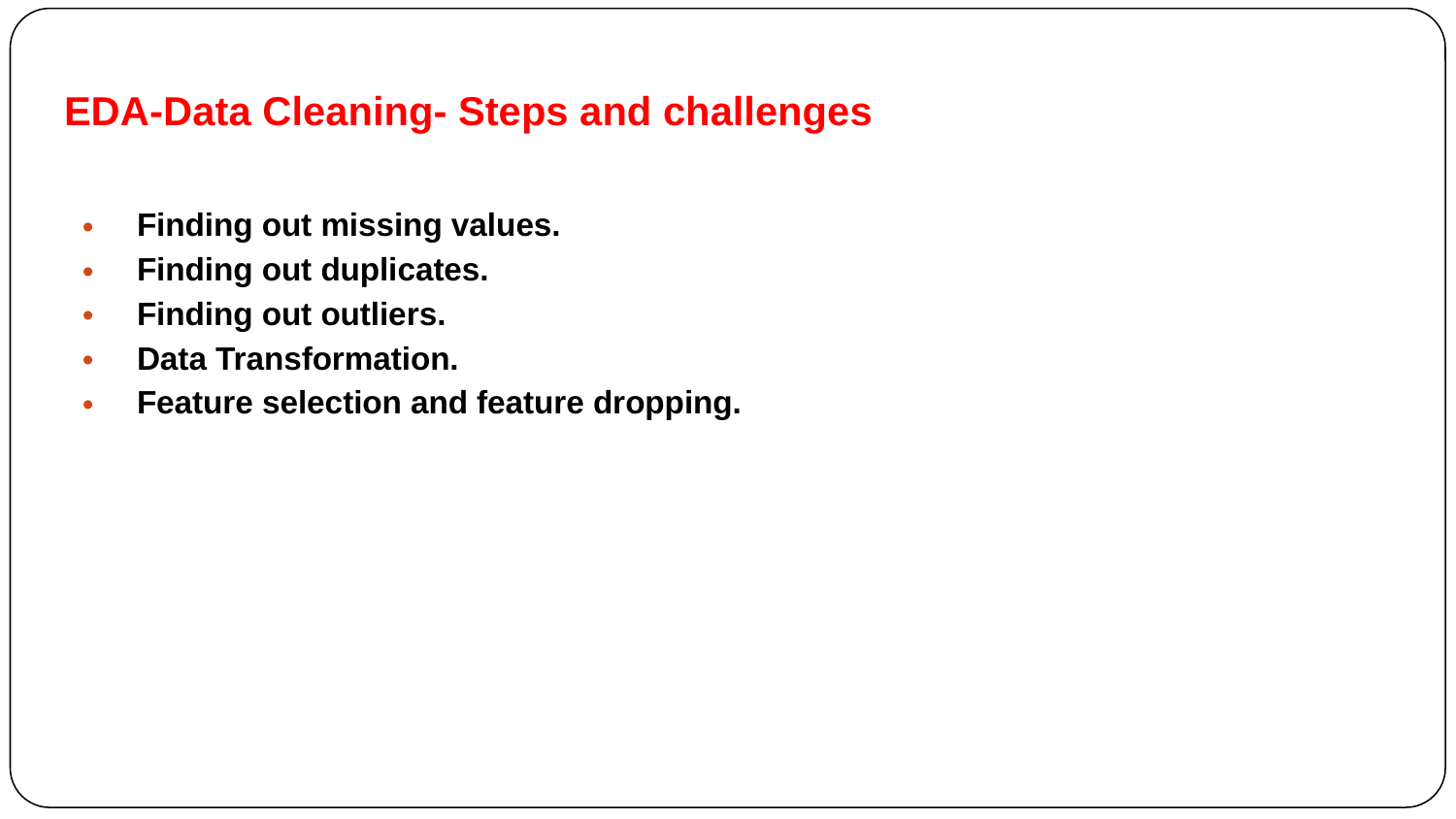

# EDA-Data Cleaning- Steps and challenges
Finding out missing values.
Finding out duplicates.
Finding out outliers.
Data Transformation.
Feature selection and feature dropping.